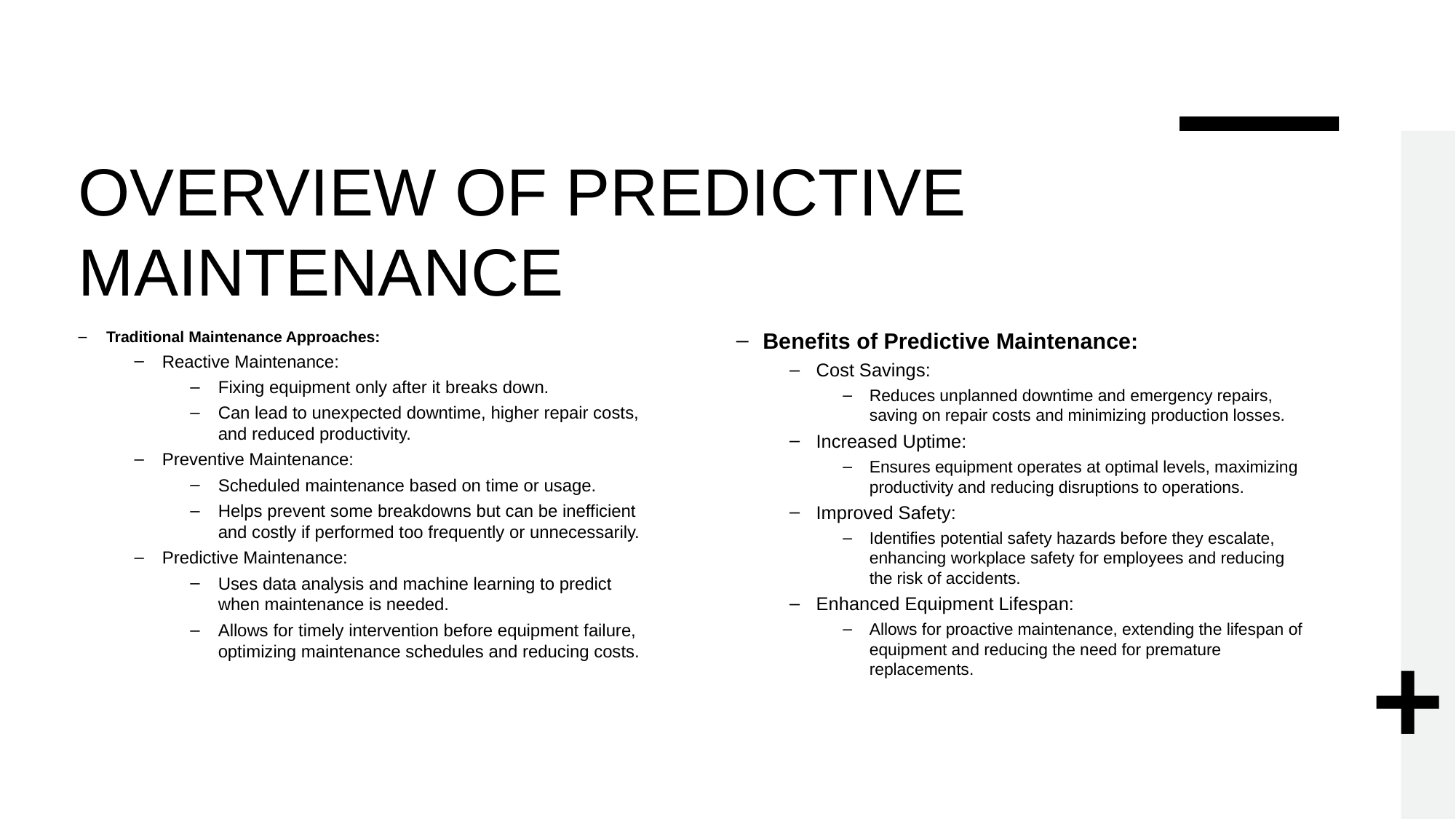

# OVERVIEW OF PREDICTIVE MAINTENANCE
Traditional Maintenance Approaches:
Reactive Maintenance:
Fixing equipment only after it breaks down.
Can lead to unexpected downtime, higher repair costs, and reduced productivity.
Preventive Maintenance:
Scheduled maintenance based on time or usage.
Helps prevent some breakdowns but can be inefficient and costly if performed too frequently or unnecessarily.
Predictive Maintenance:
Uses data analysis and machine learning to predict when maintenance is needed.
Allows for timely intervention before equipment failure, optimizing maintenance schedules and reducing costs.

Benefits of Predictive Maintenance:
Cost Savings:
Reduces unplanned downtime and emergency repairs, saving on repair costs and minimizing production losses.
Increased Uptime:
Ensures equipment operates at optimal levels, maximizing productivity and reducing disruptions to operations.
Improved Safety:
Identifies potential safety hazards before they escalate, enhancing workplace safety for employees and reducing the risk of accidents.
Enhanced Equipment Lifespan:
Allows for proactive maintenance, extending the lifespan of equipment and reducing the need for premature replacements.